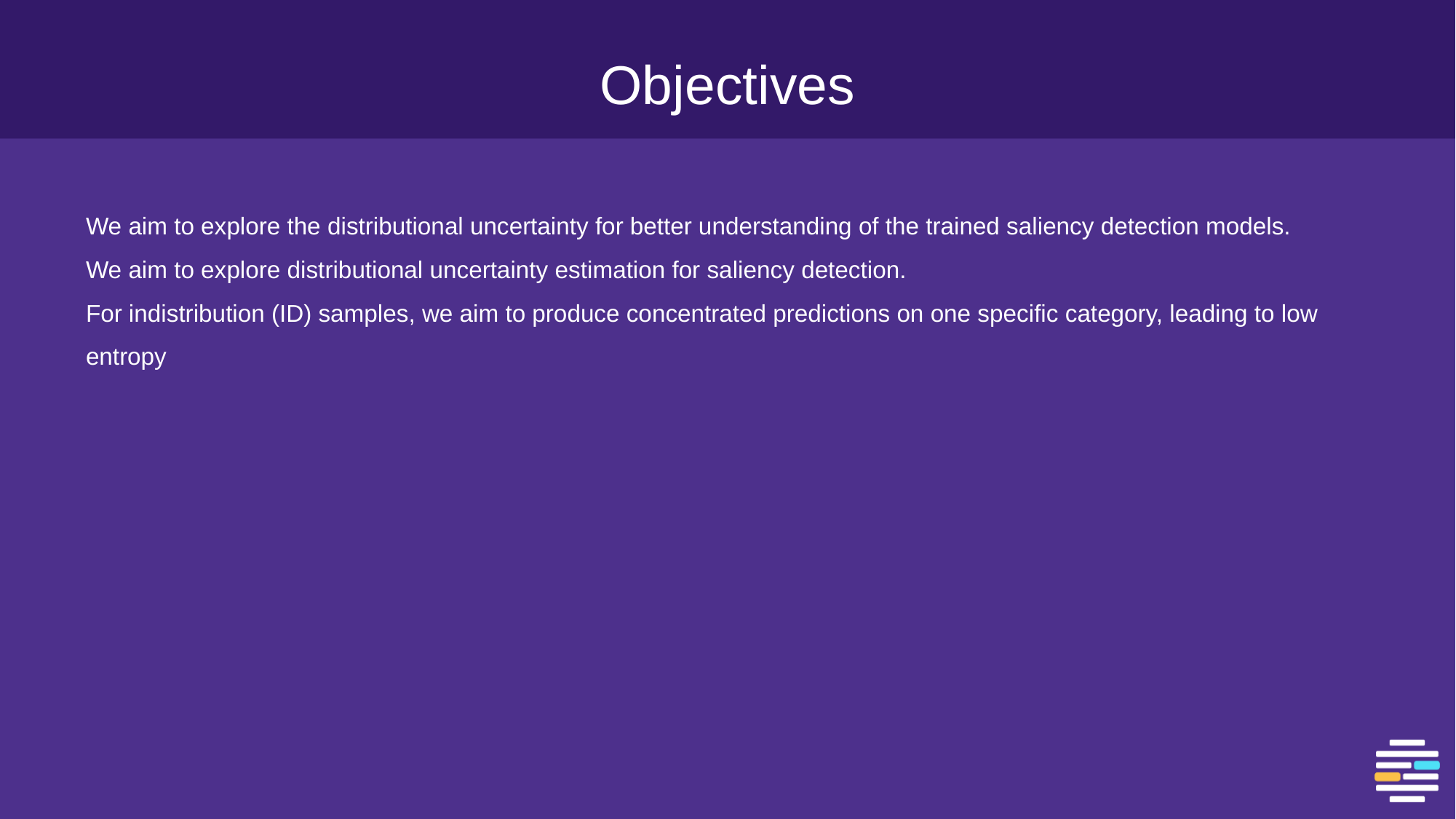

# Objectives
We aim to explore the distributional uncertainty for better understanding of the trained saliency detection models.
We aim to explore distributional uncertainty estimation for saliency detection.
For indistribution (ID) samples, we aim to produce concentrated predictions on one specific category, leading to low entropy